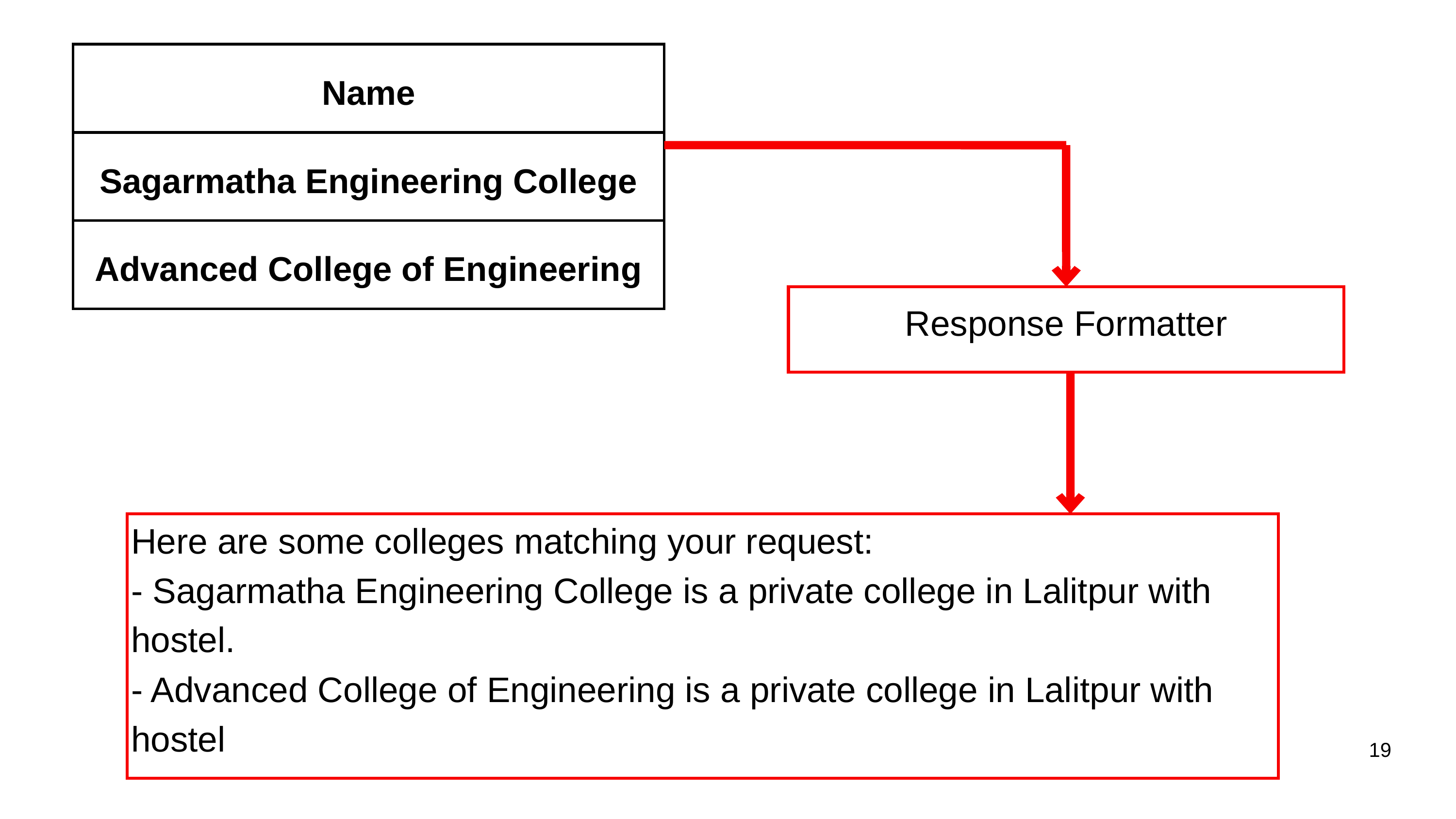

| Name |
| --- |
| Sagarmatha Engineering College |
| Advanced College of Engineering |

Response Formatter

Here are some colleges matching your request:
- Sagarmatha Engineering College is a private college in Lalitpur with hostel.
- Advanced College of Engineering is a private college in Lalitpur with hostel
19